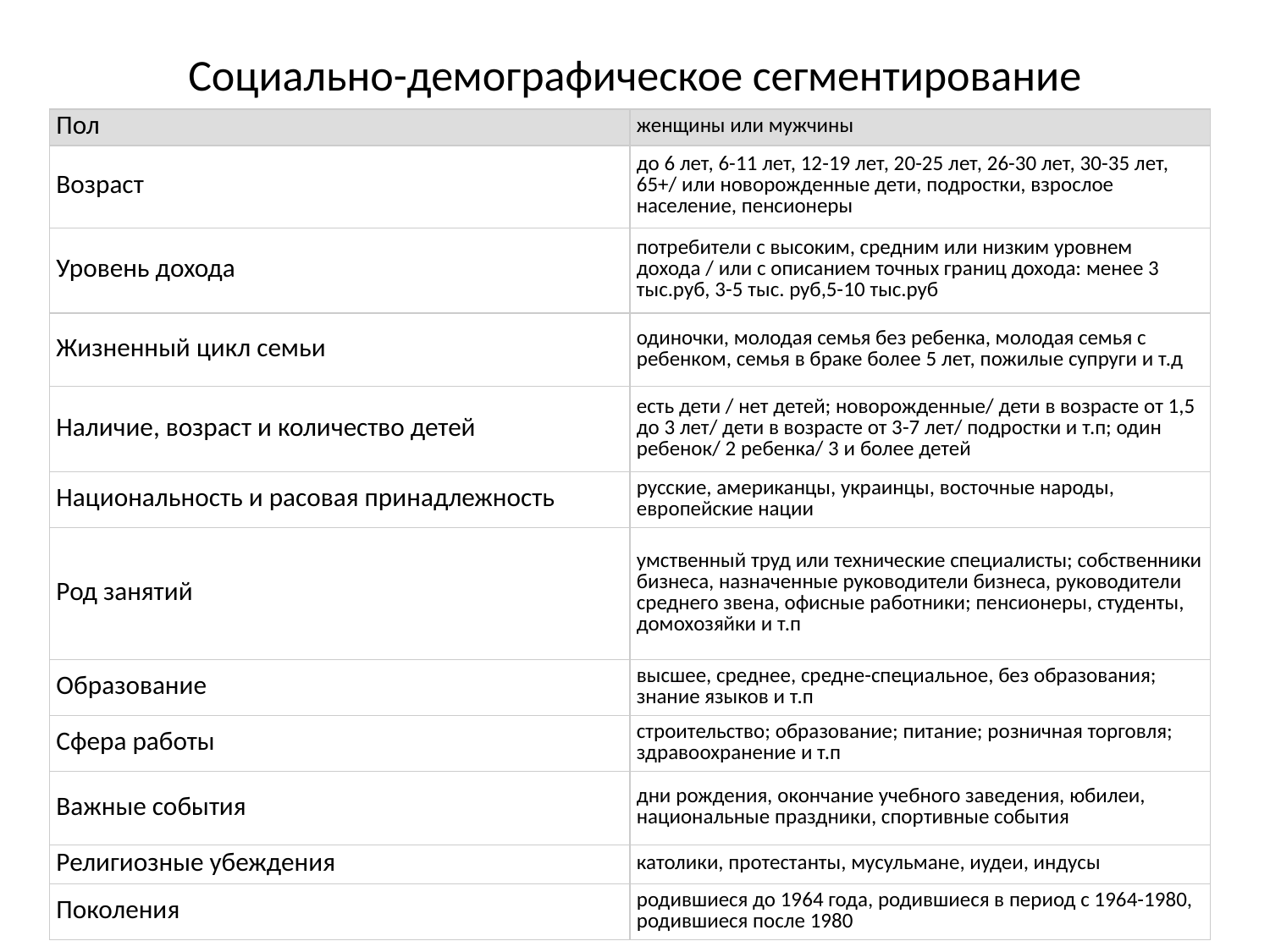

# Социально-демографическое сегментирование
| Пол | женщины или мужчины |
| --- | --- |
| Возраст | до 6 лет, 6-11 лет, 12-19 лет, 20-25 лет, 26-30 лет, 30-35 лет, 65+/ или новорожденные дети, подростки, взрослое население, пенсионеры |
| Уровень дохода | потребители с высоким, средним или низким уровнем дохода / или с описанием точных границ дохода: менее 3 тыс.руб, 3-5 тыс. руб,5-10 тыс.руб |
| Жизненный цикл семьи | одиночки, молодая семья без ребенка, молодая семья с ребенком, семья в браке более 5 лет, пожилые супруги и т.д |
| Наличие, возраст и количество детей | есть дети / нет детей; новорожденные/ дети в возрасте от 1,5 до 3 лет/ дети в возрасте от 3-7 лет/ подростки и т.п; один ребенок/ 2 ребенка/ 3 и более детей |
| Национальность и расовая принадлежность | русские, американцы, украинцы, восточные народы, европейские нации |
| Род занятий | умственный труд или технические специалисты; собственники бизнеса, назначенные руководители бизнеса, руководители среднего звена, офисные работники; пенсионеры, студенты, домохозяйки и т.п |
| Образование | высшее, среднее, средне-специальное, без образования; знание языков и т.п |
| Сфера работы | строительство; образование; питание; розничная торговля; здравоохранение и т.п |
| Важные события | дни рождения, окончание учебного заведения, юбилеи, национальные праздники, спортивные события |
| Религиозные убеждения | католики, протестанты, мусульмане, иудеи, индусы |
| Поколения | родившиеся до 1964 года, родившиеся в период с 1964-1980, родившиеся после 1980 |